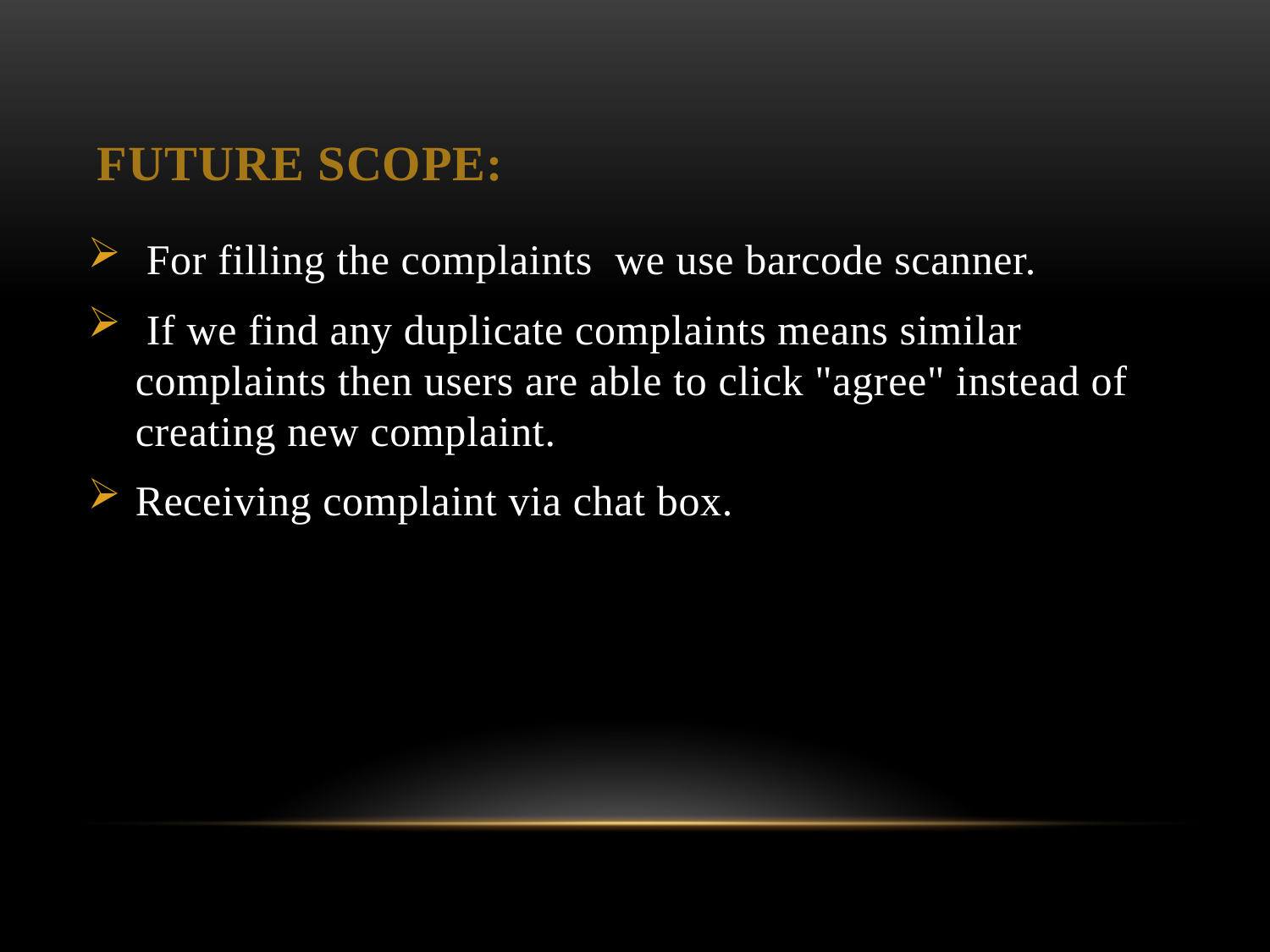

# Future scope:
 For filling the complaints  we use barcode scanner.
 If we find any duplicate complaints means similar complaints then users are able to click "agree" instead of creating new complaint.
Receiving complaint via chat box.